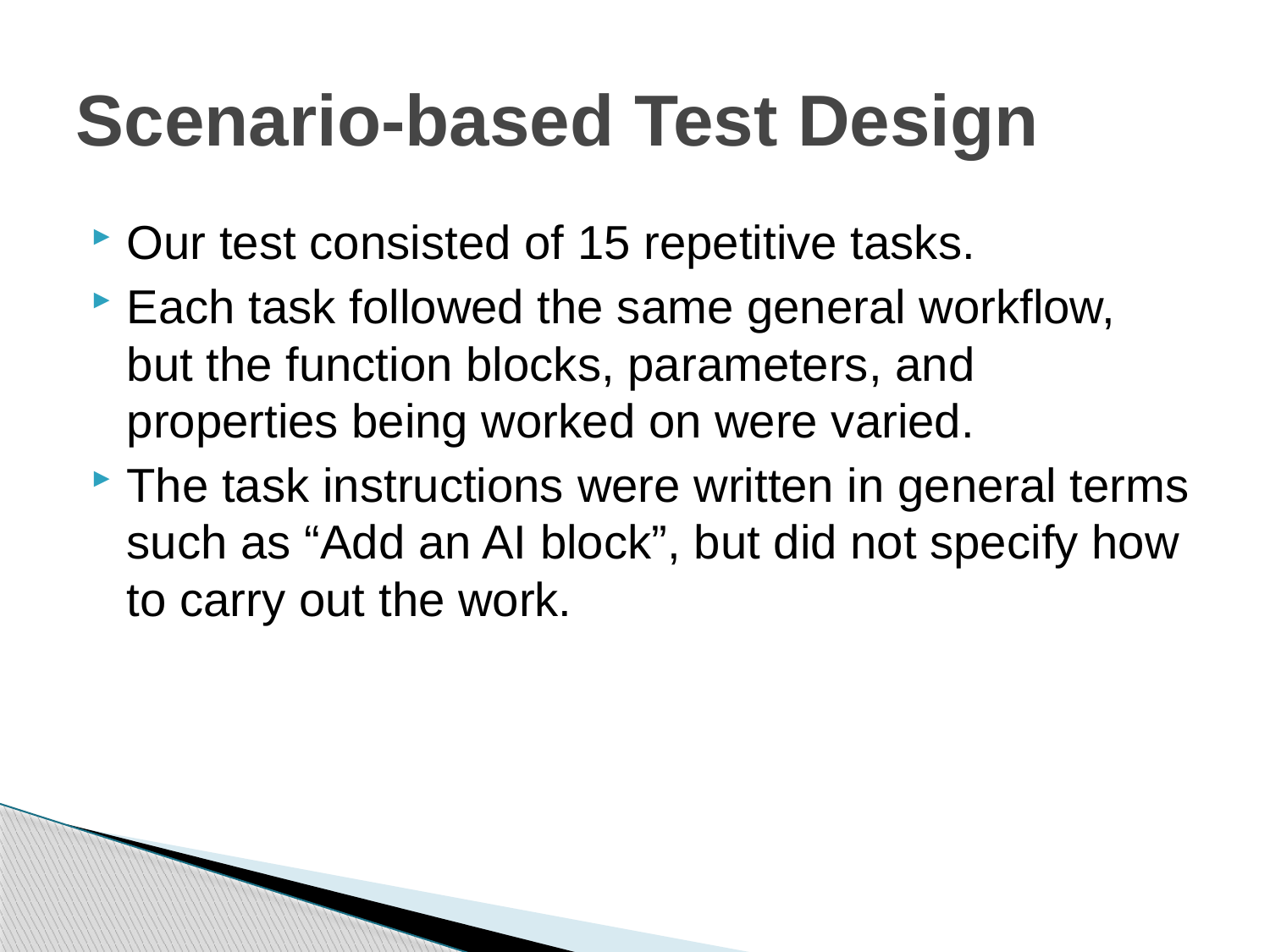

# Scenario-based Test Design
Our test consisted of 15 repetitive tasks.
Each task followed the same general workflow, but the function blocks, parameters, and properties being worked on were varied.
The task instructions were written in general terms such as “Add an AI block”, but did not specify how to carry out the work.